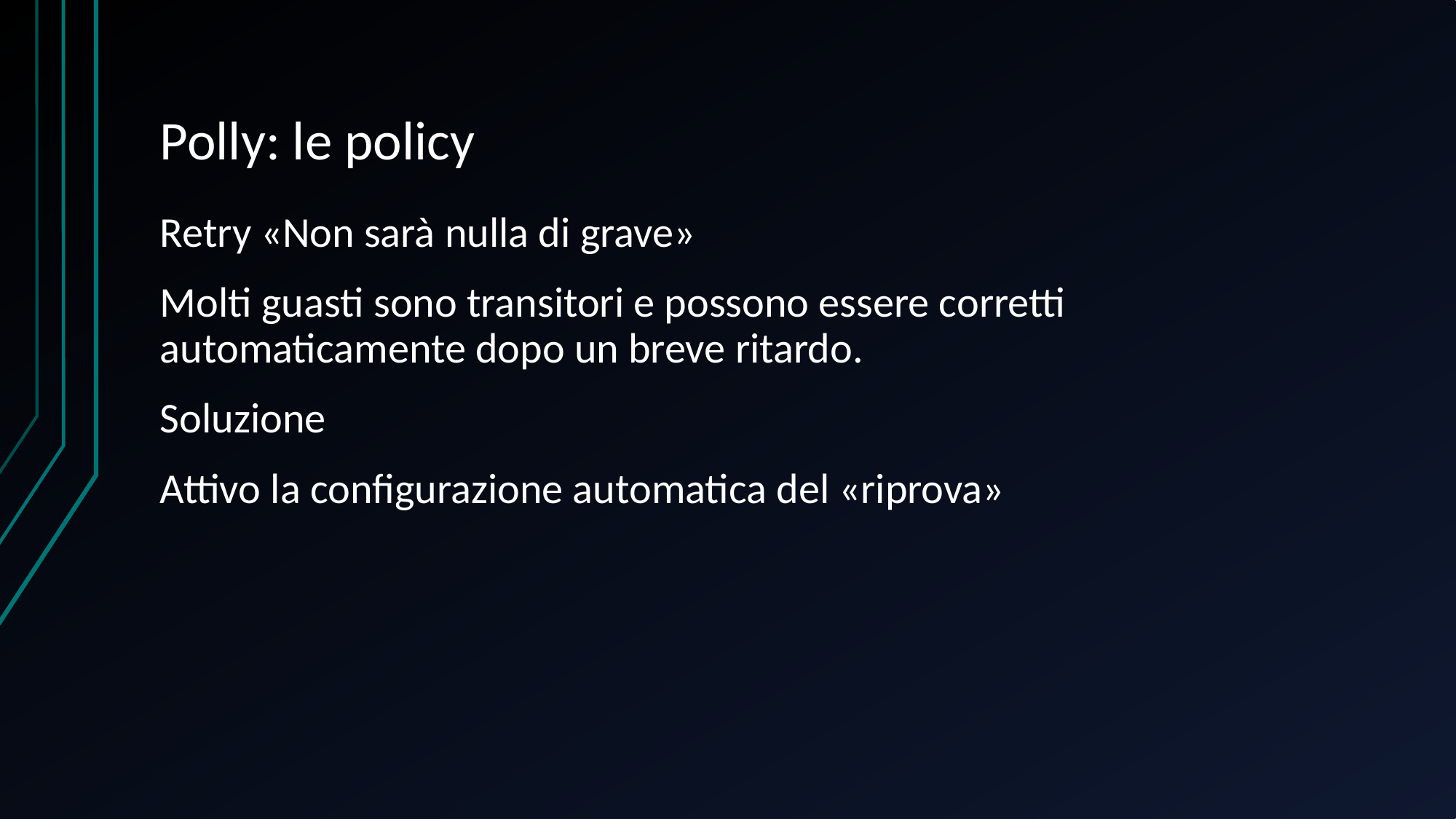

# Polly: le policy
Retry «Non sarà nulla di grave»
Molti guasti sono transitori e possono essere corretti automaticamente dopo un breve ritardo.
Soluzione
Attivo la configurazione automatica del «riprova»